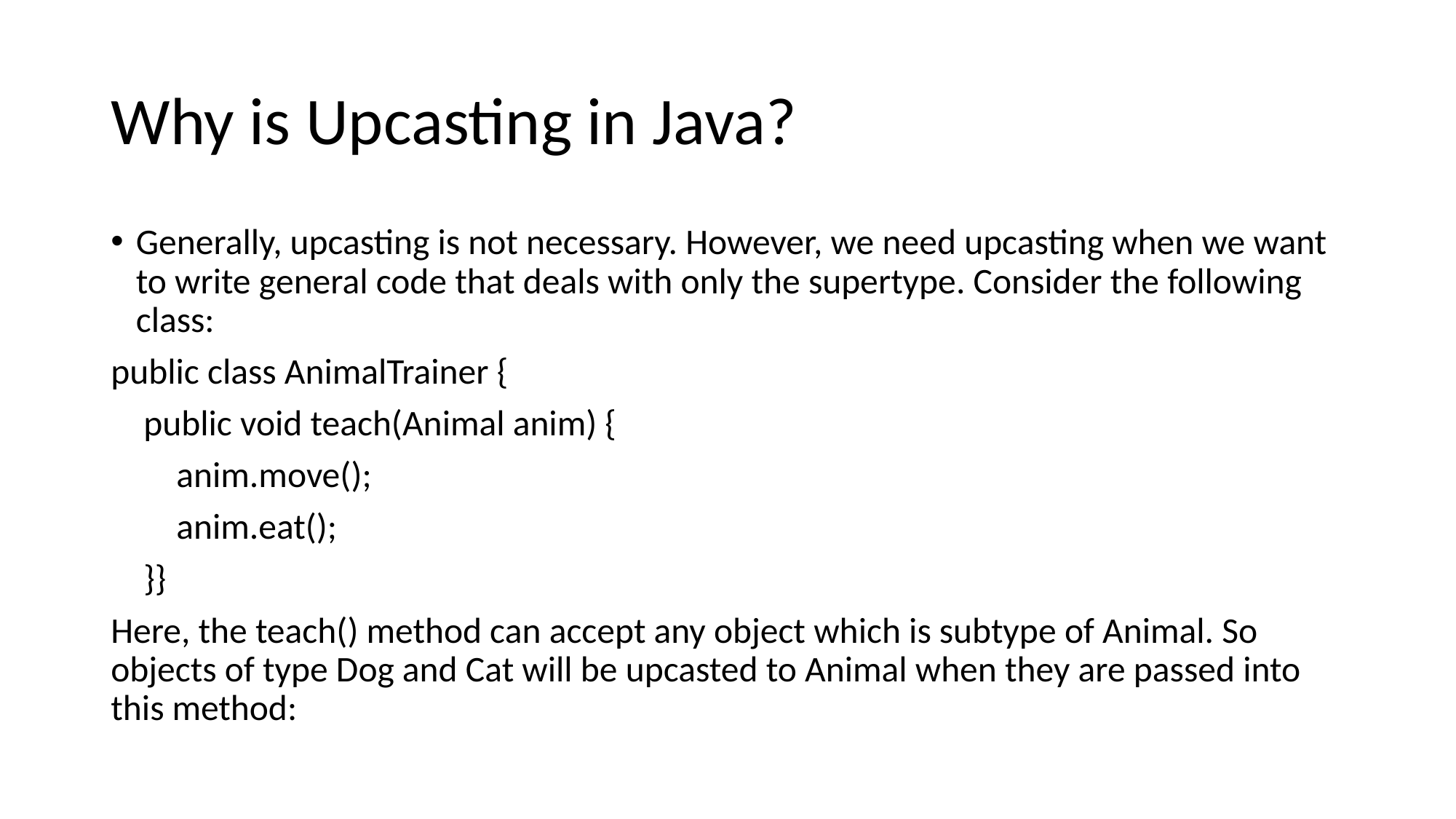

# Why is Upcasting in Java?
Generally, upcasting is not necessary. However, we need upcasting when we want to write general code that deals with only the supertype. Consider the following class:
public class AnimalTrainer {
    public void teach(Animal anim) {
        anim.move();
        anim.eat();
    }}
Here, the teach() method can accept any object which is subtype of Animal. So objects of type Dog and Cat will be upcasted to Animal when they are passed into this method: